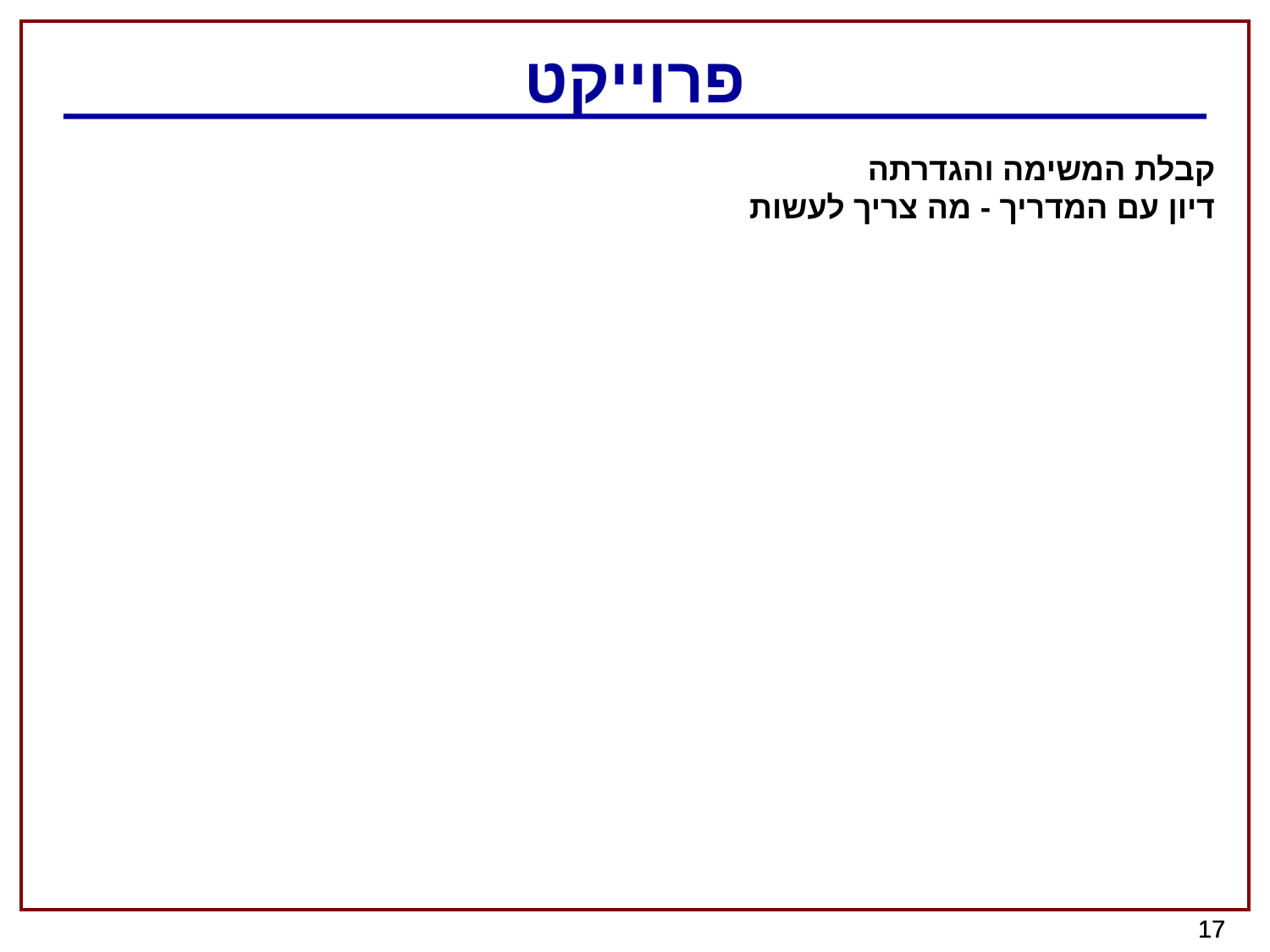

# פרוייקט
קבלת המשימה והגדרתה
דיון עם המדריך - מה צריך לעשות
17
17
17